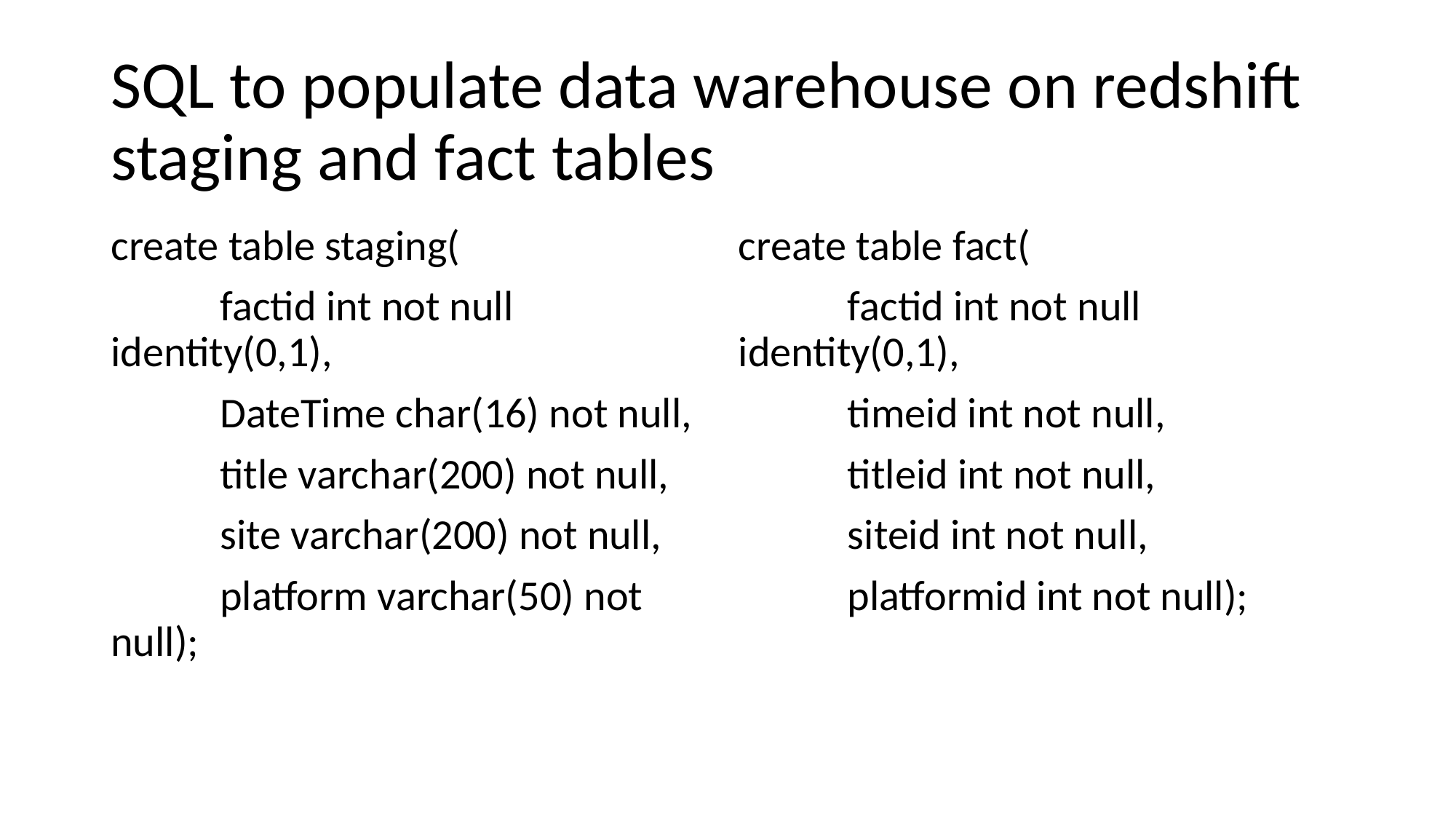

# SQL to populate data warehouse on redshift staging and fact tables
create table staging(
	factid int not null identity(0,1),
	DateTime char(16) not null,
	title varchar(200) not null,
	site varchar(200) not null,
	platform varchar(50) not null);
create table fact(
	factid int not null identity(0,1),
	timeid int not null,
	titleid int not null,
	siteid int not null,
	platformid int not null);